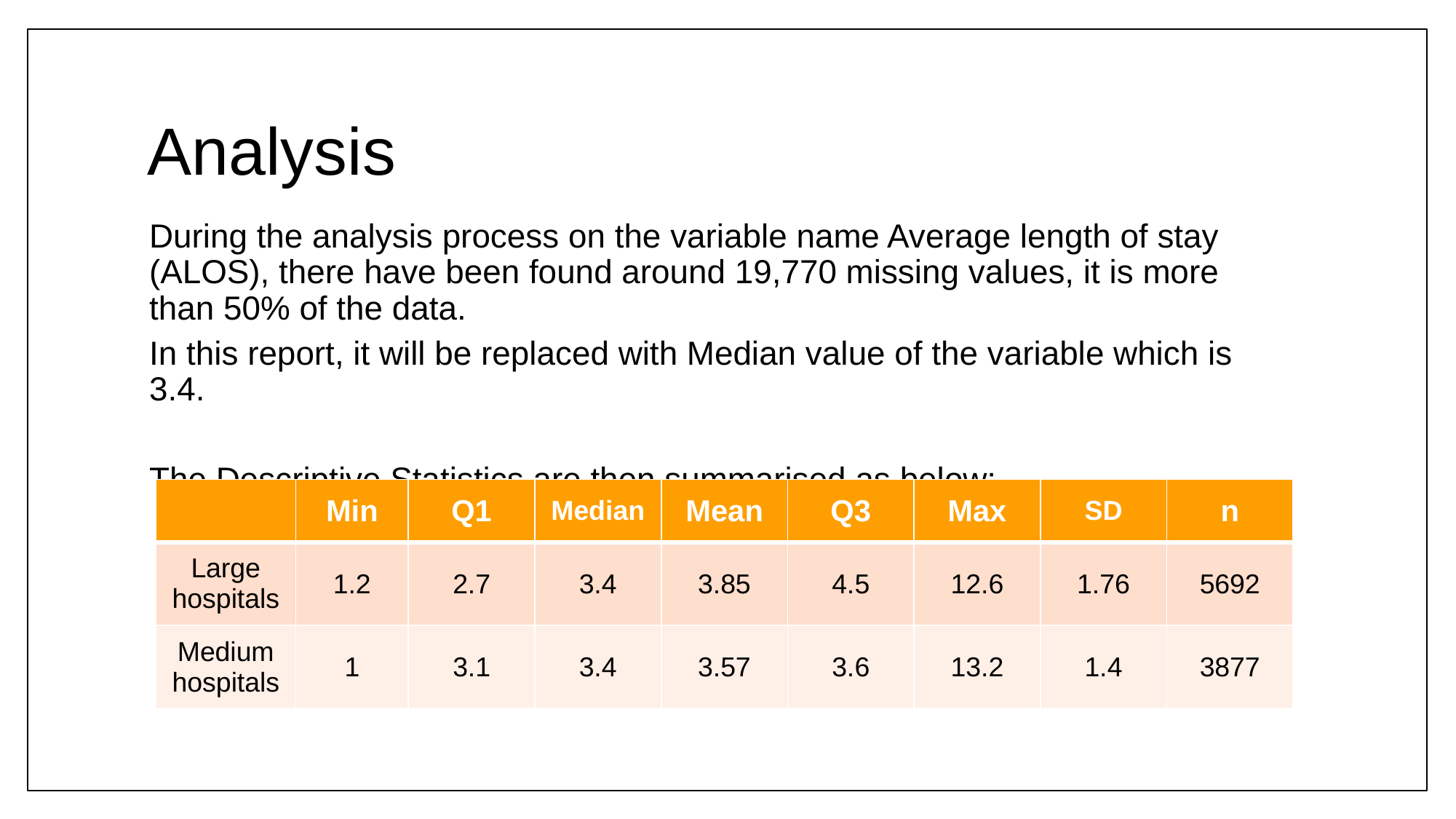

# Analysis
During the analysis process on the variable name Average length of stay (ALOS), there have been found around 19,770 missing values, it is more than 50% of the data.
In this report, it will be replaced with Median value of the variable which is 3.4.

The Descriptive Statistics are then summarised as below:

|  | Min | Q1 | Median | Mean | Q3 | Max | SD | n |
| --- | --- | --- | --- | --- | --- | --- | --- | --- |
| Large hospitals | 1.2 | 2.7 | 3.4 | 3.85 | 4.5 | 12.6 | 1.76 | 5692 |
| Medium hospitals | 1 | 3.1 | 3.4 | 3.57 | 3.6 | 13.2 | 1.4 | 3877 |